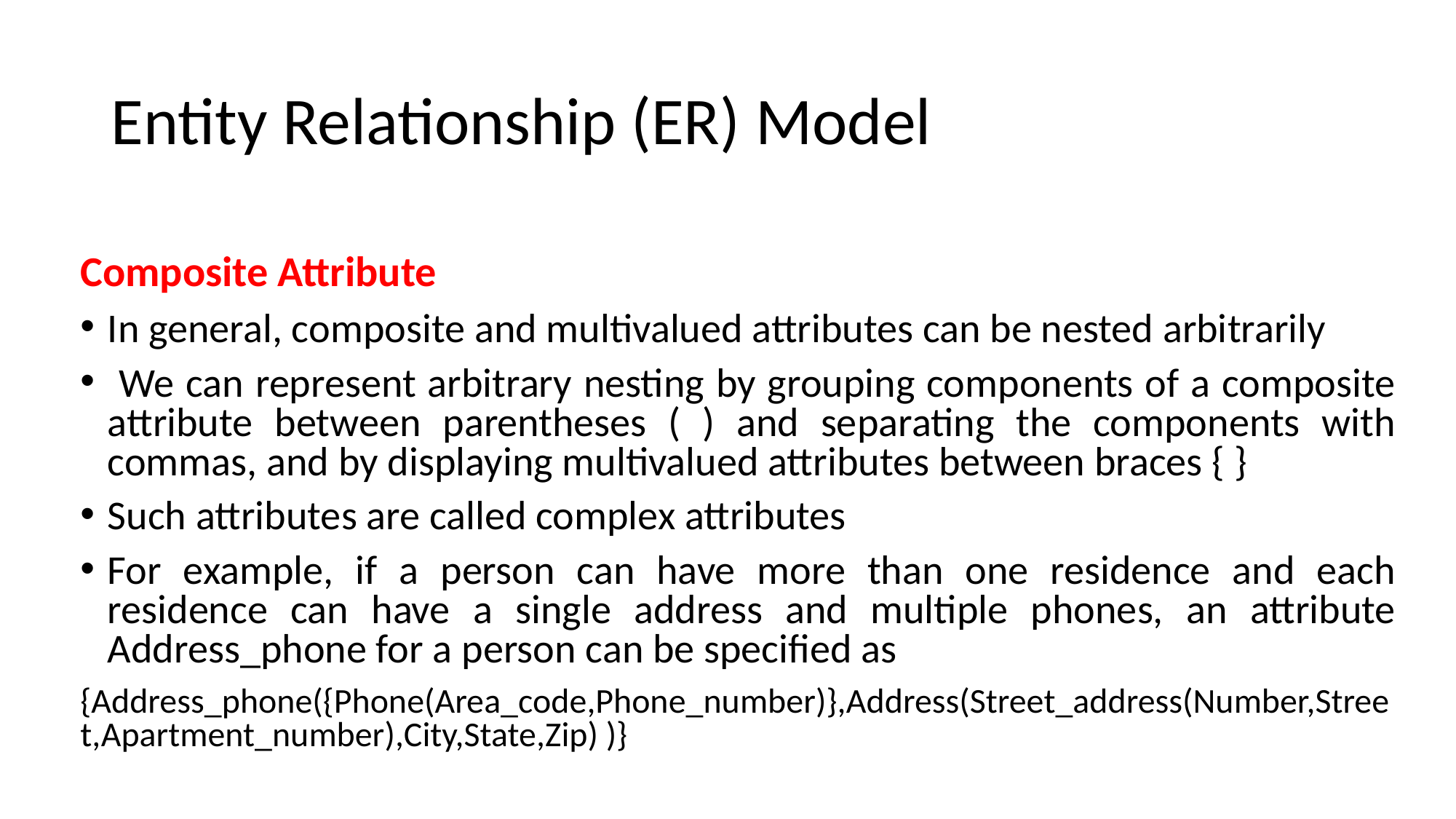

# Entity Relationship (ER) Model

Composite Attribute
In general, composite and multivalued attributes can be nested arbitrarily
 We can represent arbitrary nesting by grouping components of a composite attribute between parentheses ( ) and separating the components with commas, and by displaying multivalued attributes between braces { }
Such attributes are called complex attributes
For example, if a person can have more than one residence and each residence can have a single address and multiple phones, an attribute Address_phone for a person can be specified as
{Address_phone({Phone(Area_code,Phone_number)},Address(Street_address(Number,Street,Apartment_number),City,State,Zip) )}